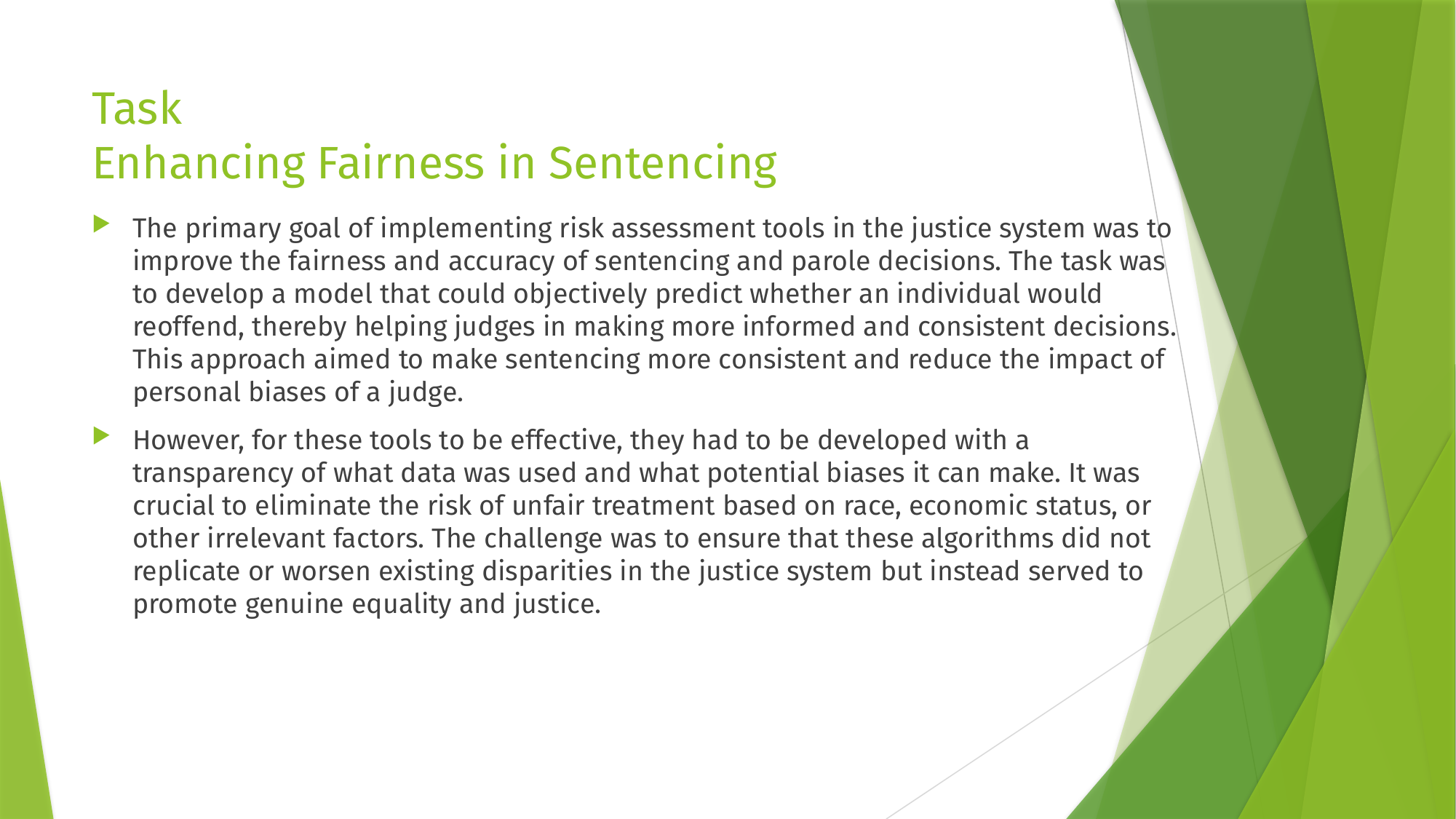

# Task
Enhancing Fairness in Sentencing

The primary goal of implementing risk assessment tools in the justice system was to improve the fairness and accuracy of sentencing and parole decisions. The task was to develop a model that could objectively predict whether an individual would reoffend, thereby helping judges in making more informed and consistent decisions. This approach aimed to make sentencing more consistent and reduce the impact of personal biases of a judge.
However, for these tools to be effective, they had to be developed with a transparency of what data was used and what potential biases it can make. It was crucial to eliminate the risk of unfair treatment based on race, economic status, or other irrelevant factors. The challenge was to ensure that these algorithms did not replicate or worsen existing disparities in the justice system but instead served to promote genuine equality and justice.